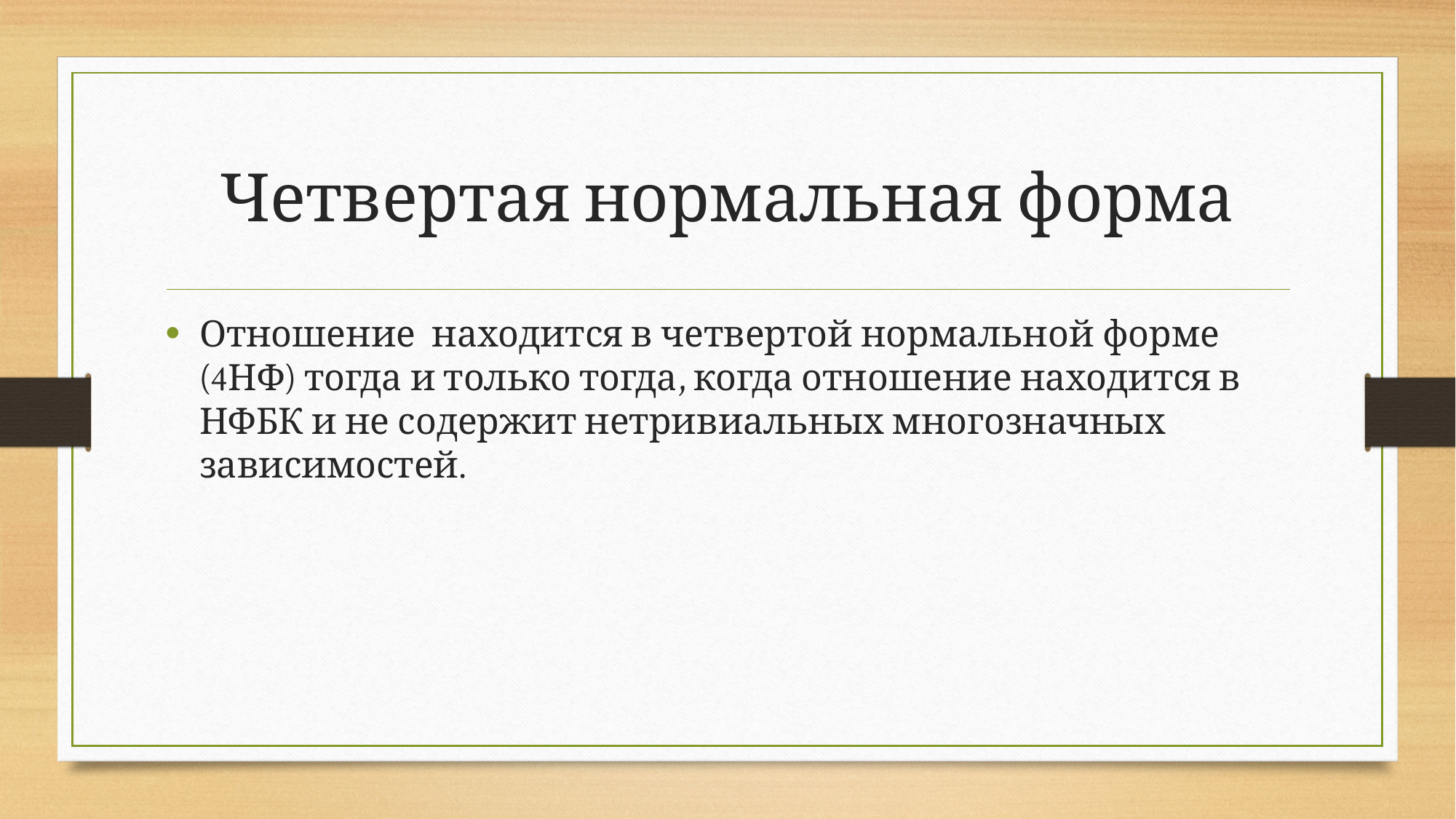

# Четвертая нормальная форма
Отношение  находится в четвертой нормальной форме (4НФ) тогда и только тогда, когда отношение находится в НФБК и не содержит нетривиальных многозначных зависимостей.